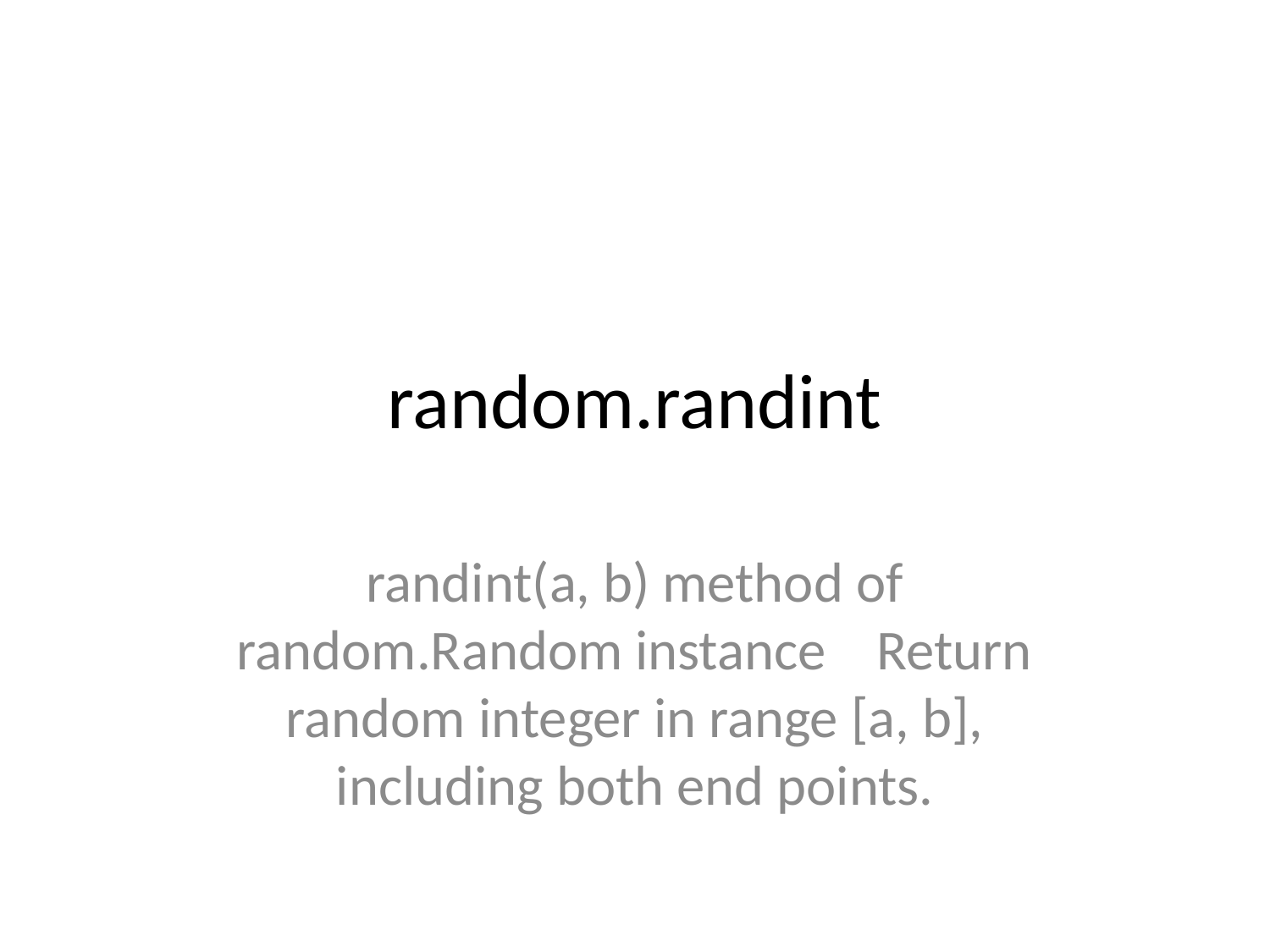

# random.randint
randint(a, b) method of random.Random instance    Return random integer in range [a, b], including both end points.